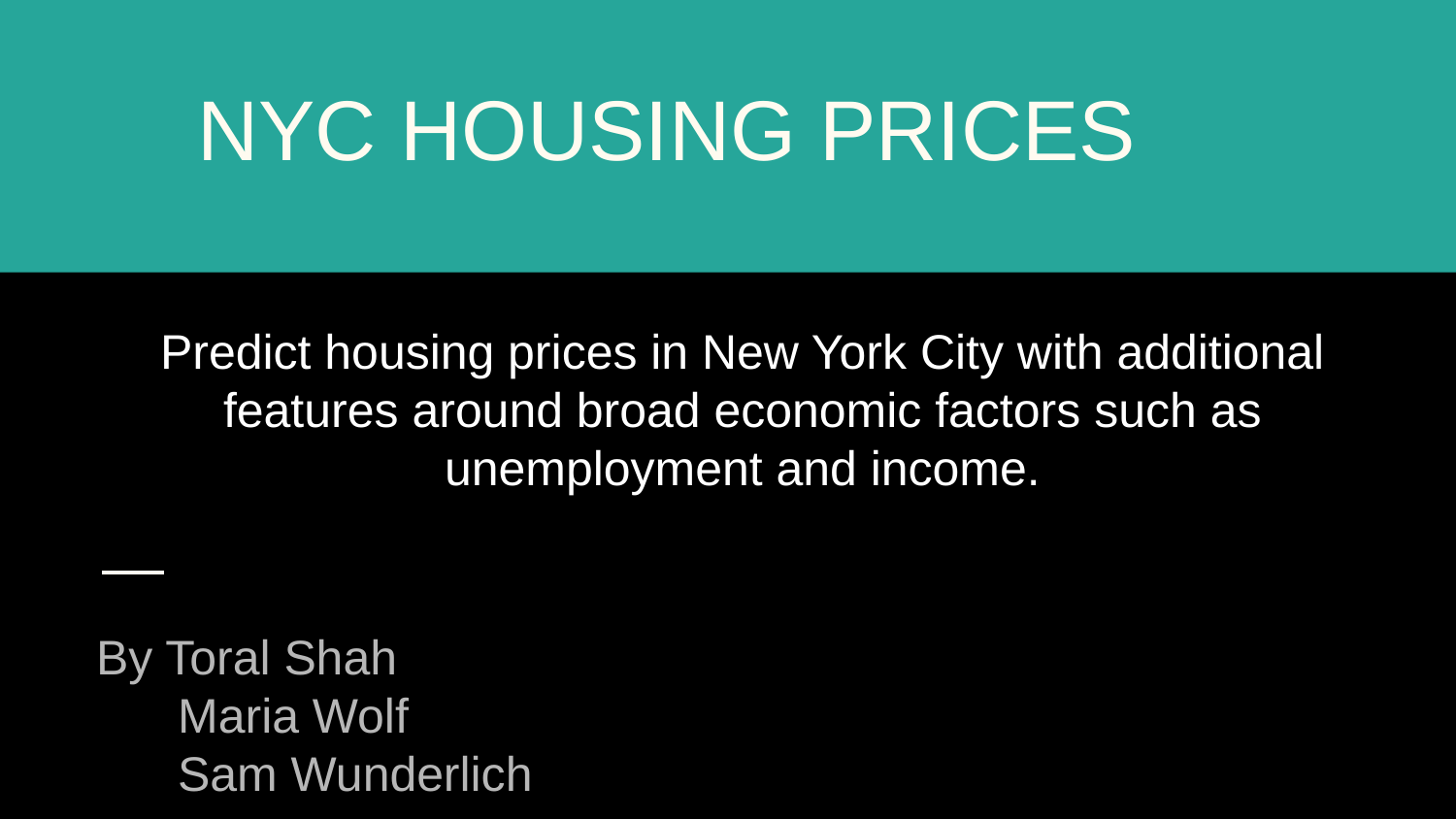

# NYC HOUSING PRICES
Predict housing prices in New York City with additional features around broad economic factors such as unemployment and income.
By Toral Shah
      Maria Wolf
      Sam Wunderlich